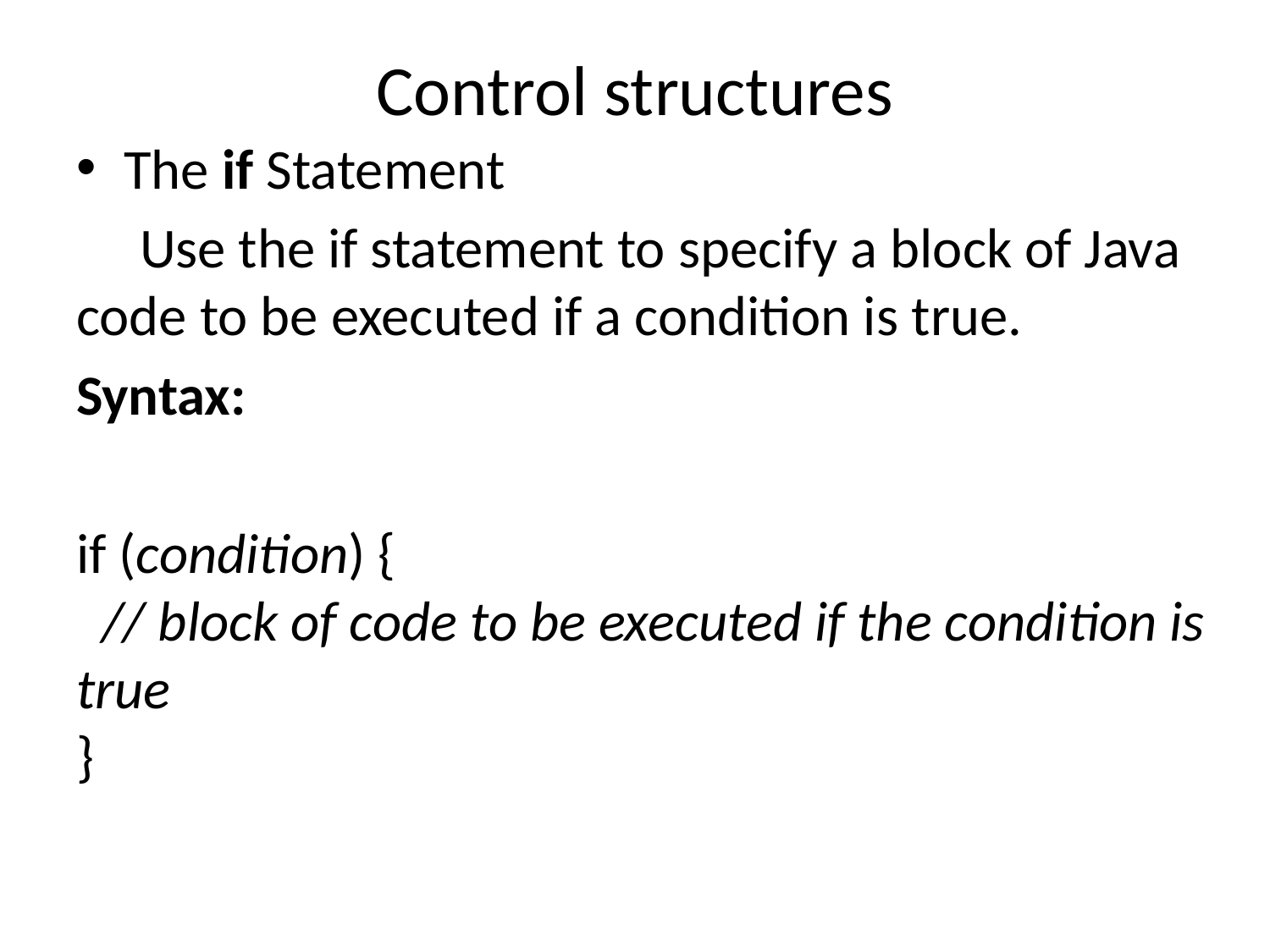

# Control structures
The if Statement
     Use the if statement to specify a block of Java code to be executed if a condition is true.
Syntax:

if (condition) {
  // block of code to be executed if the condition is true
}